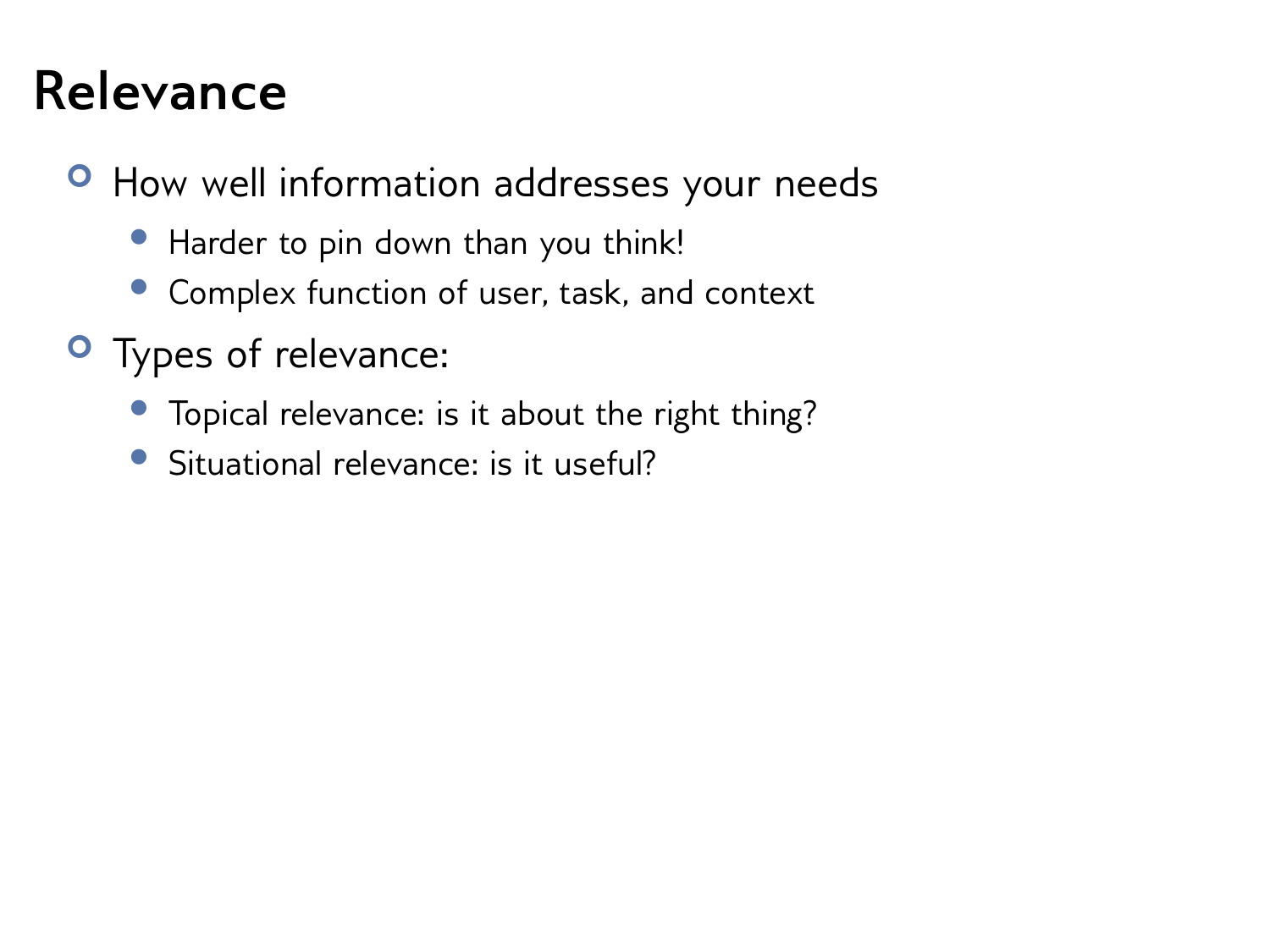

# Relevance
How well information addresses your needs
Harder to pin down than you think!
Complex function of user, task, and context
Types of relevance:
Topical relevance: is it about the right thing?
Situational relevance: is it useful?